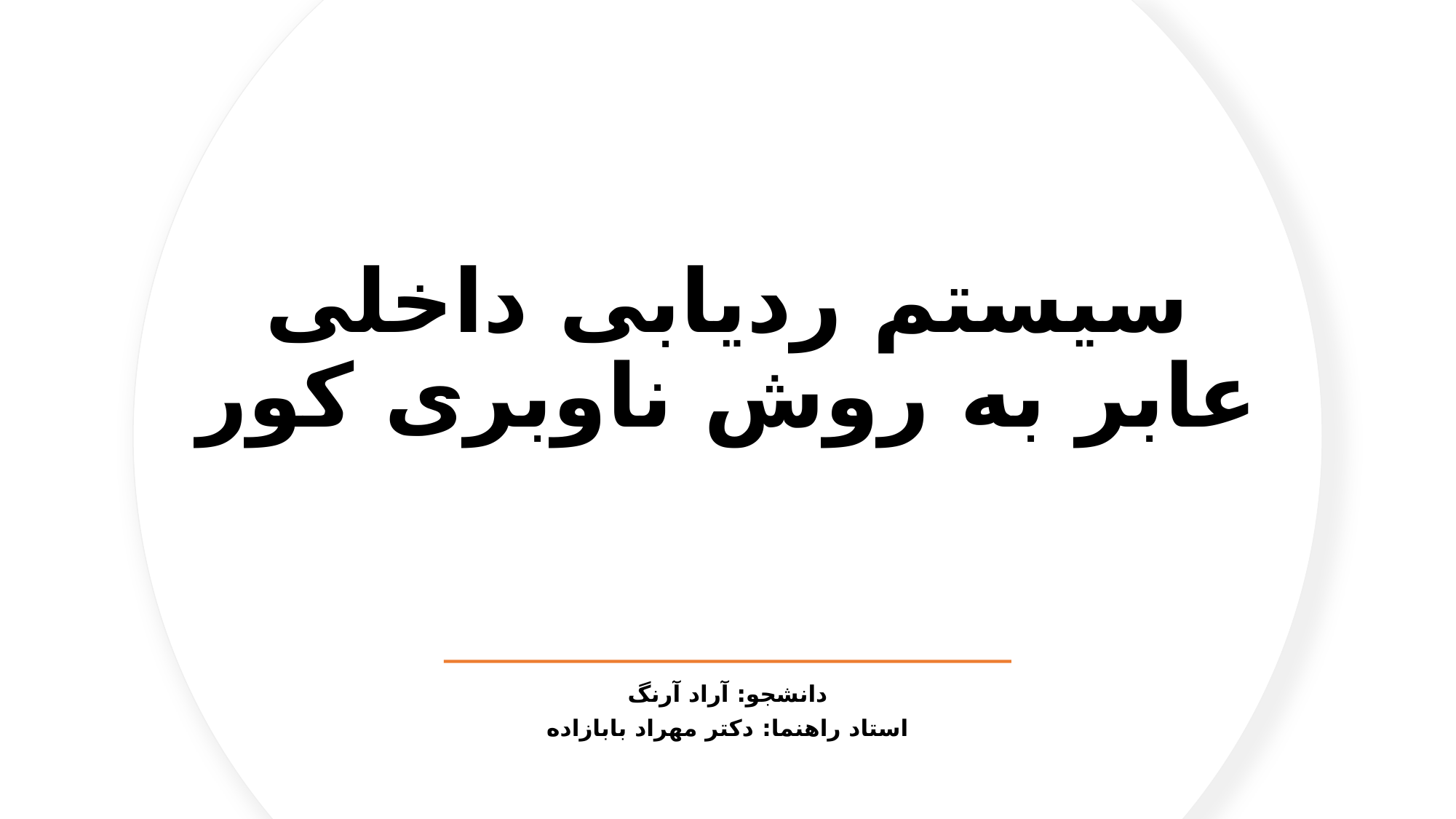

# سیستم ردیابی داخلی عابر به روش ناوبری کور

دانشجو: آراد آرنگ
استاد راهنما: دکتر مهراد بابازاده